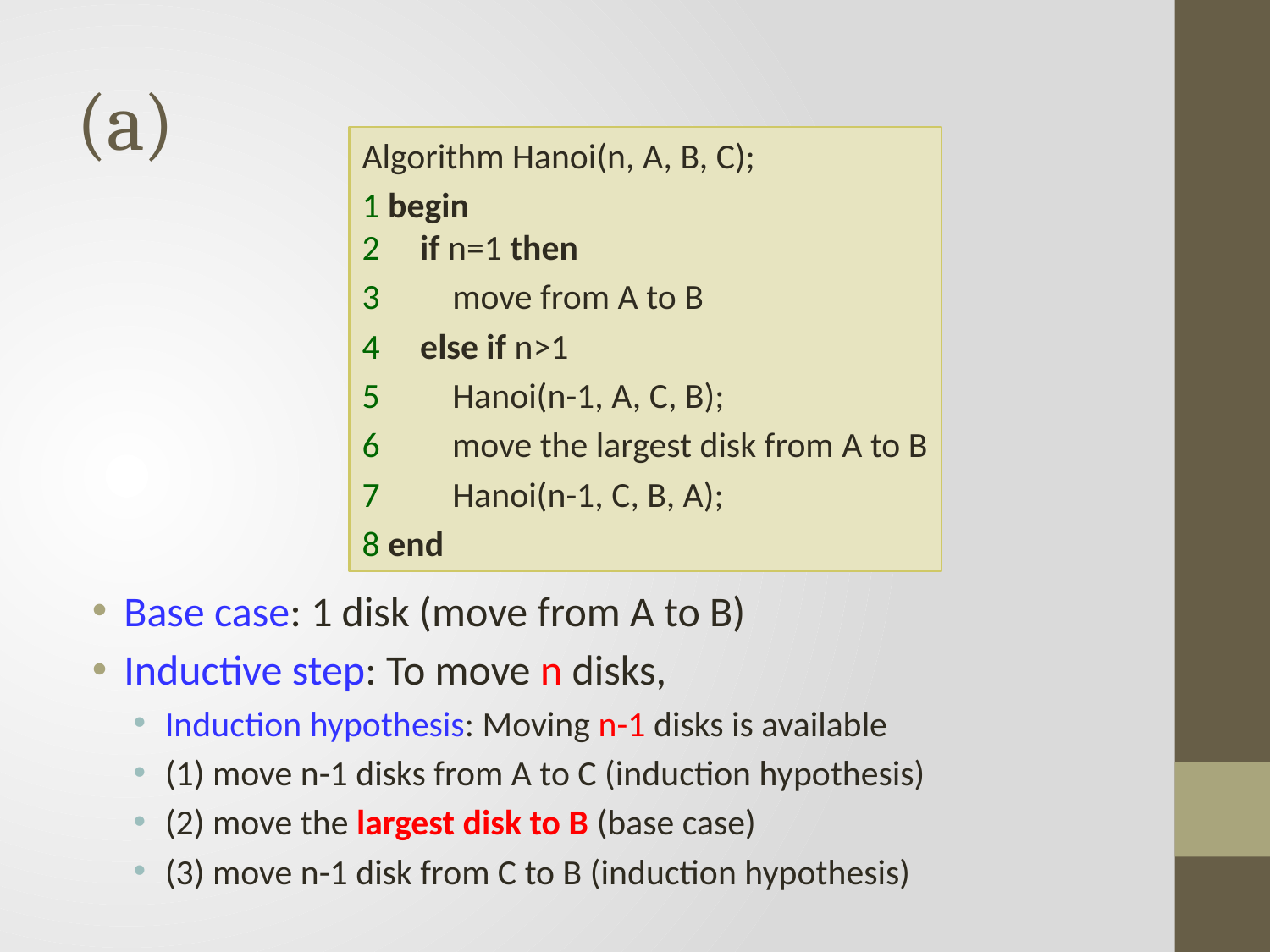

# (a)
Algorithm Hanoi(n, A, B, C);
1 begin
2     if n=1 then
3         move from A to B
4     else if n>1
5         Hanoi(n-1, A, C, B);
6         move the largest disk from A to B
7         Hanoi(n-1, C, B, A);
8 end

Base case: 1 disk (move from A to B)
Inductive step: To move n disks,
Induction hypothesis: Moving n-1 disks is available
(1) move n-1 disks from A to C (induction hypothesis)
(2) move the largest disk to B (base case)
(3) move n-1 disk from C to B (induction hypothesis)